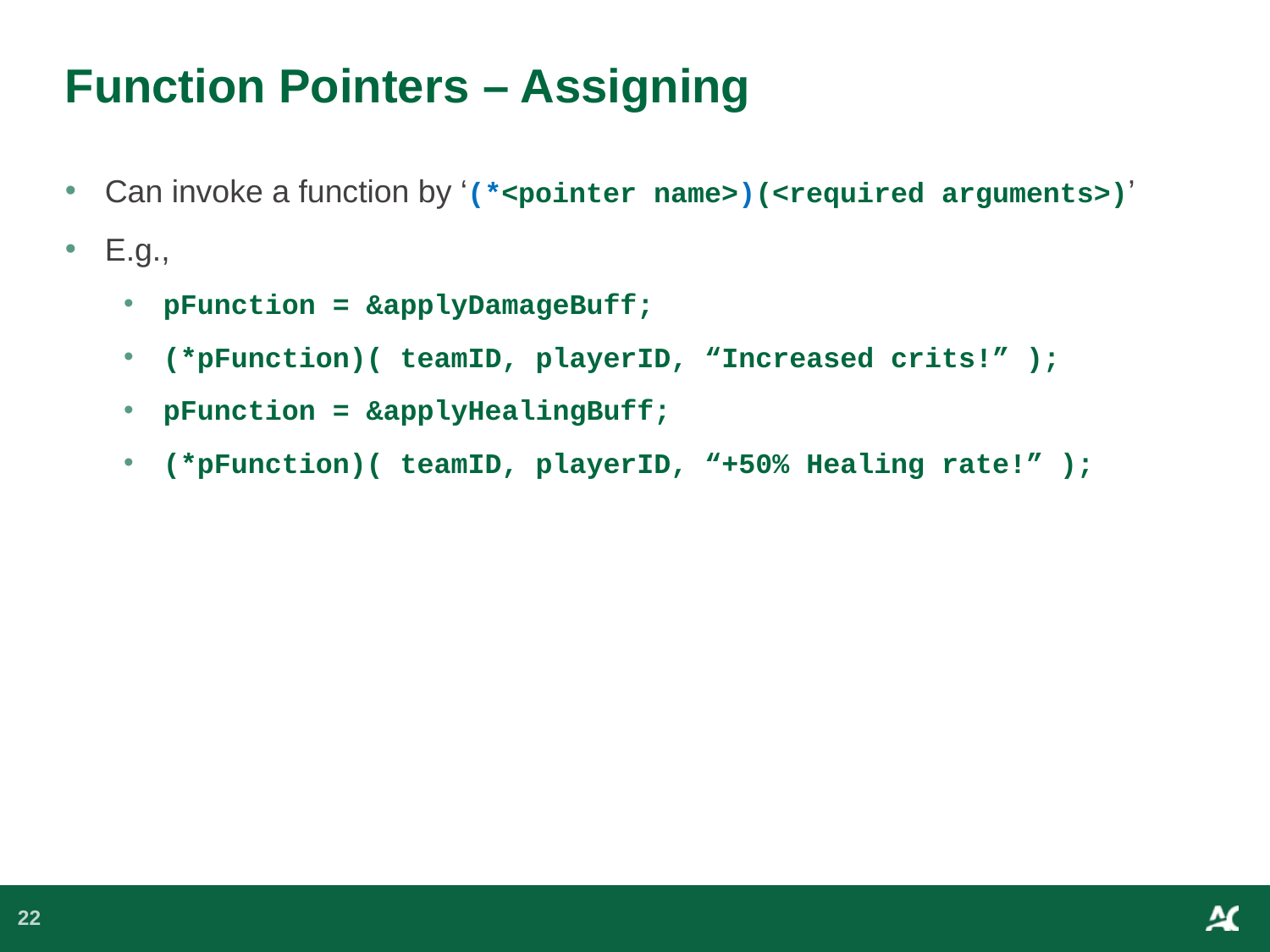

# Function Pointers – Assigning
Can invoke a function by ‘(*<pointer name>)(<required arguments>)’
E.g.,
pFunction = &applyDamageBuff;
(*pFunction)( teamID, playerID, “Increased crits!” );
pFunction = &applyHealingBuff;
(*pFunction)( teamID, playerID, “+50% Healing rate!” );

22